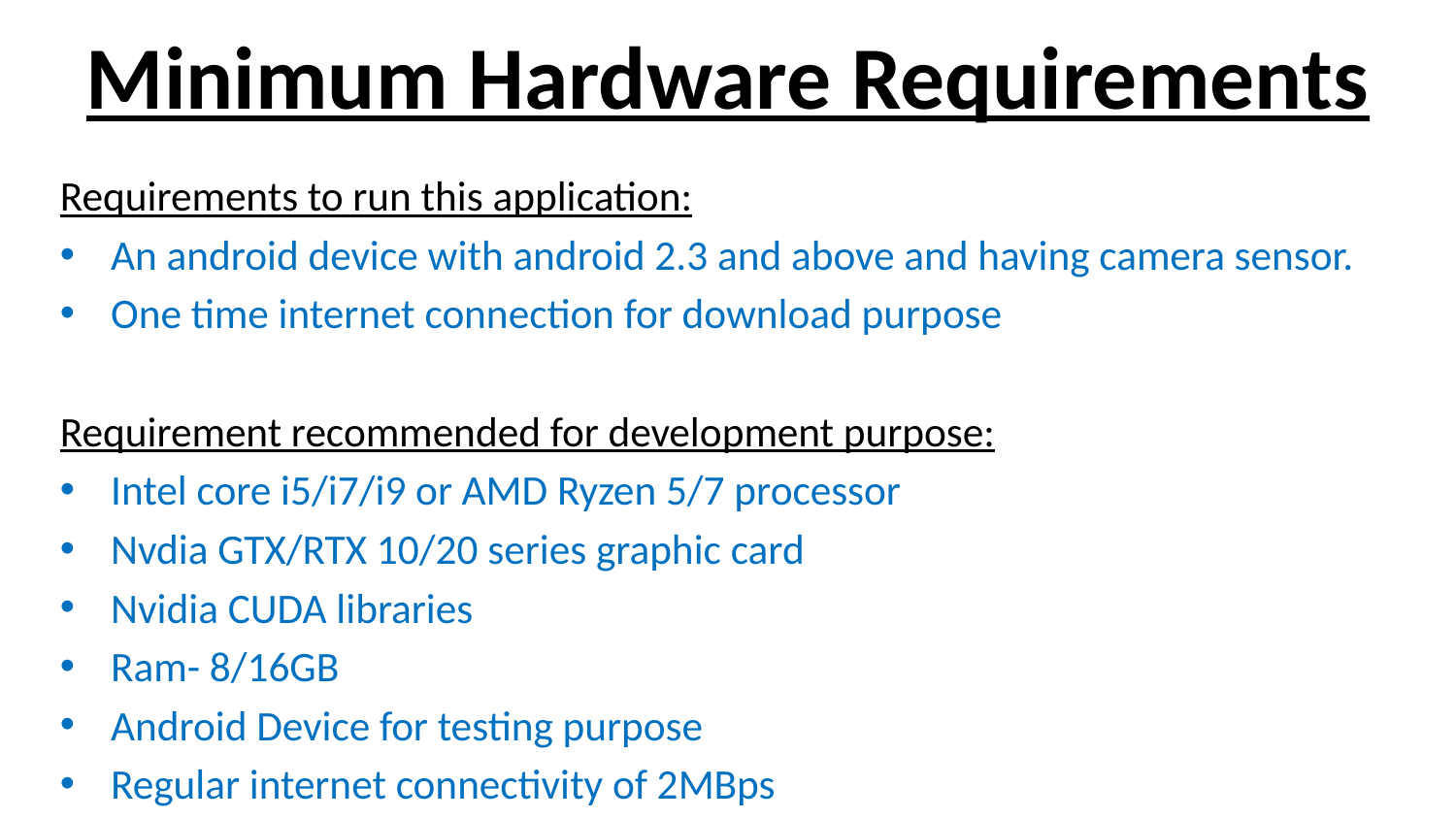

# Minimum Hardware Requirements
Requirements to run this application:
An android device with android 2.3 and above and having camera sensor.
One time internet connection for download purpose

Requirement recommended for development purpose:
Intel core i5/i7/i9 or AMD Ryzen 5/7 processor
Nvdia GTX/RTX 10/20 series graphic card
Nvidia CUDA libraries
Ram- 8/16GB
Android Device for testing purpose
Regular internet connectivity of 2MBps